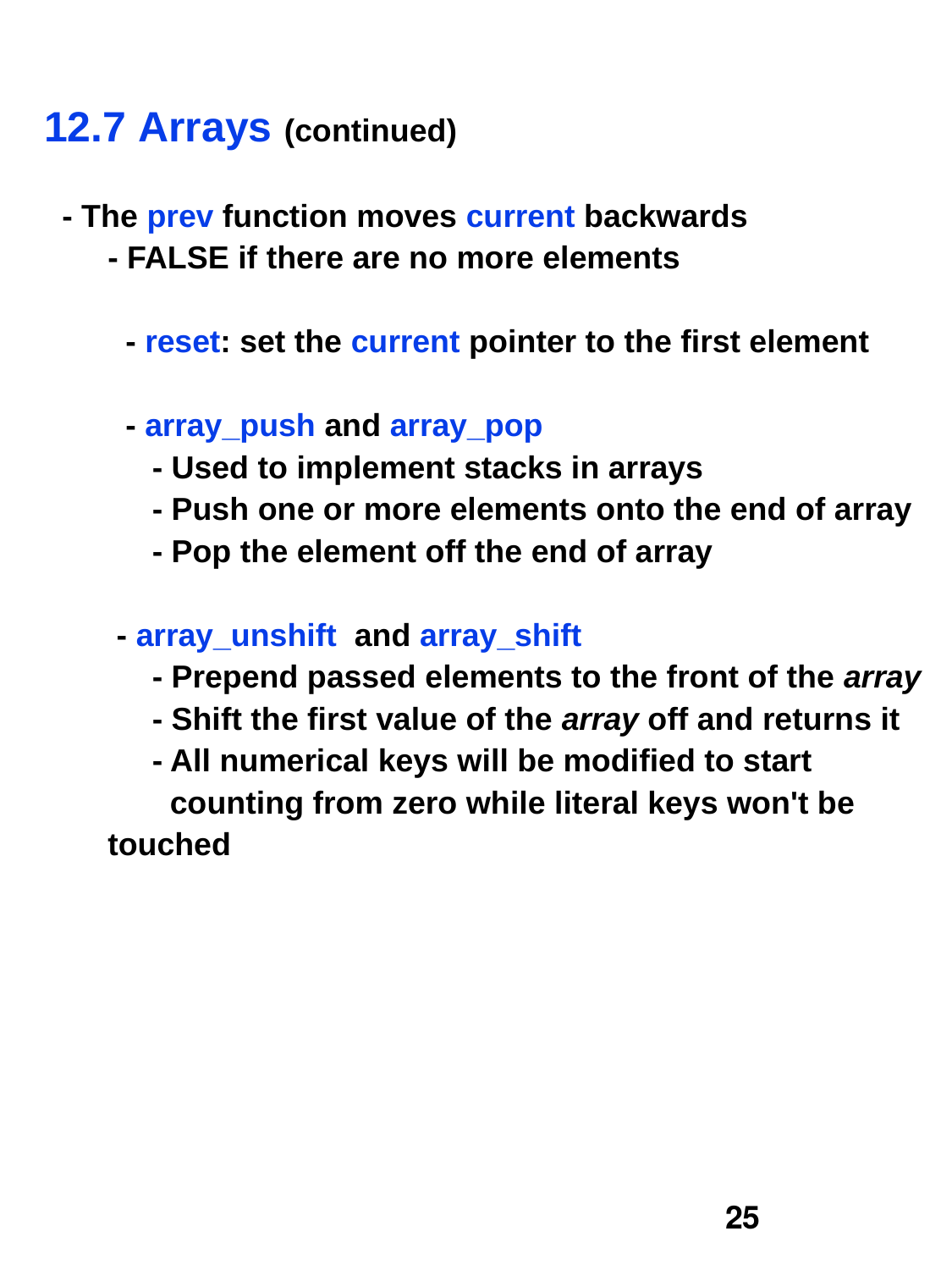

12.7 Arrays (continued)

  - The prev function moves current backwards
- FALSE if there are no more elements

  - reset: set the current pointer to the first element

  - array_push and array_pop
     - Used to implement stacks in arrays
     - Push one or more elements onto the end of array
     - Pop the element off the end of array

 - array_unshift  and array_shift
     - Prepend passed elements to the front of the array
     - Shift the first value of the array off and returns it
     - All numerical keys will be modified to start
       counting from zero while literal keys won't be touched